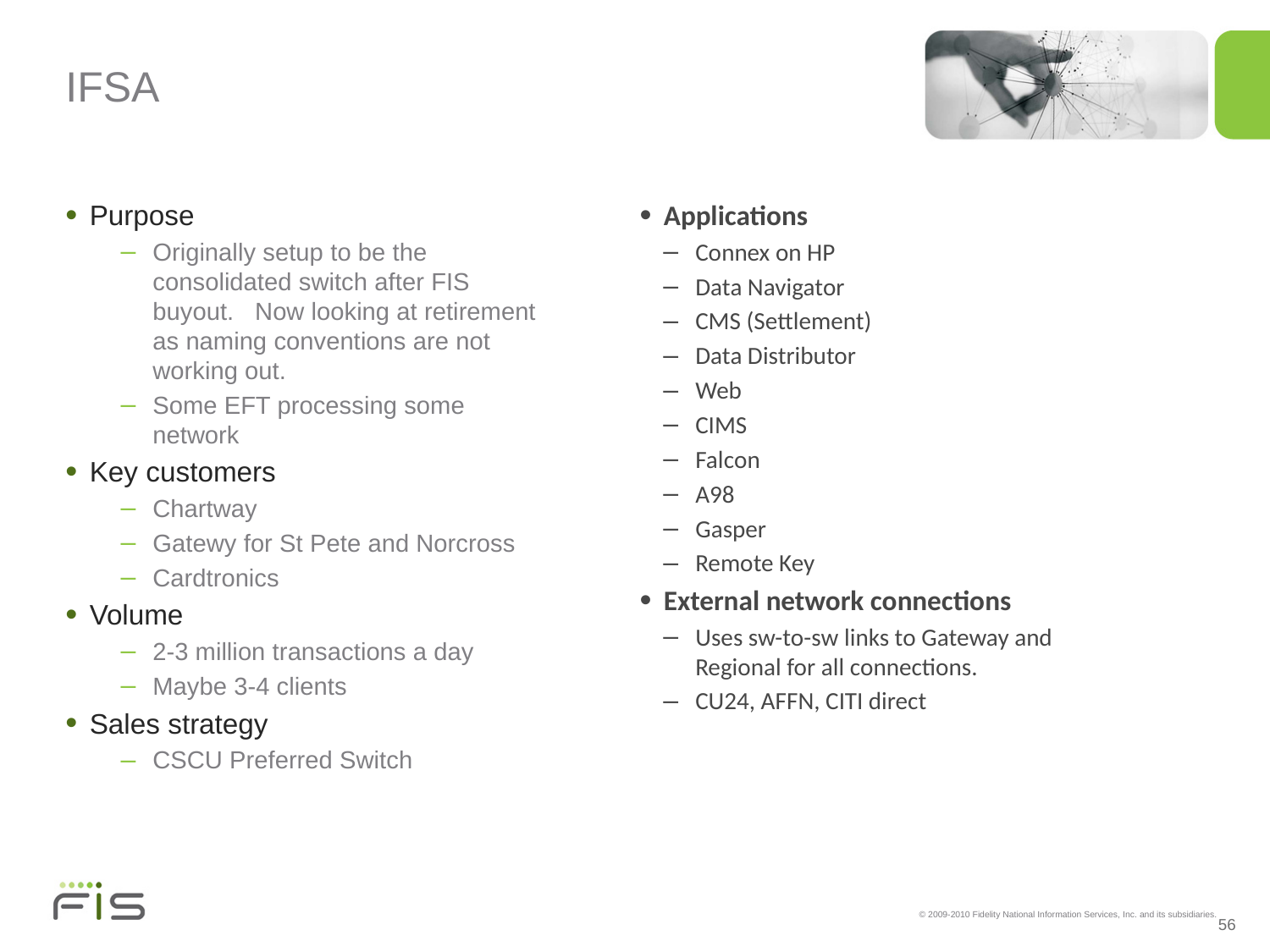

# IFSA
Purpose
Originally setup to be the consolidated switch after FIS buyout.   Now looking at retirement as naming conventions are not working out.
Some EFT processing some network
Key customers
Chartway
Gatewy for St Pete and Norcross
Cardtronics
Volume
2-3 million transactions a day
Maybe 3-4 clients
Sales strategy
CSCU Preferred Switch
Applications
Connex on HP
Data Navigator
CMS (Settlement)
Data Distributor
Web
CIMS
Falcon
A98
Gasper
Remote Key
External network connections
Uses sw-to-sw links to Gateway and Regional for all connections.
CU24, AFFN, CITI direct
56